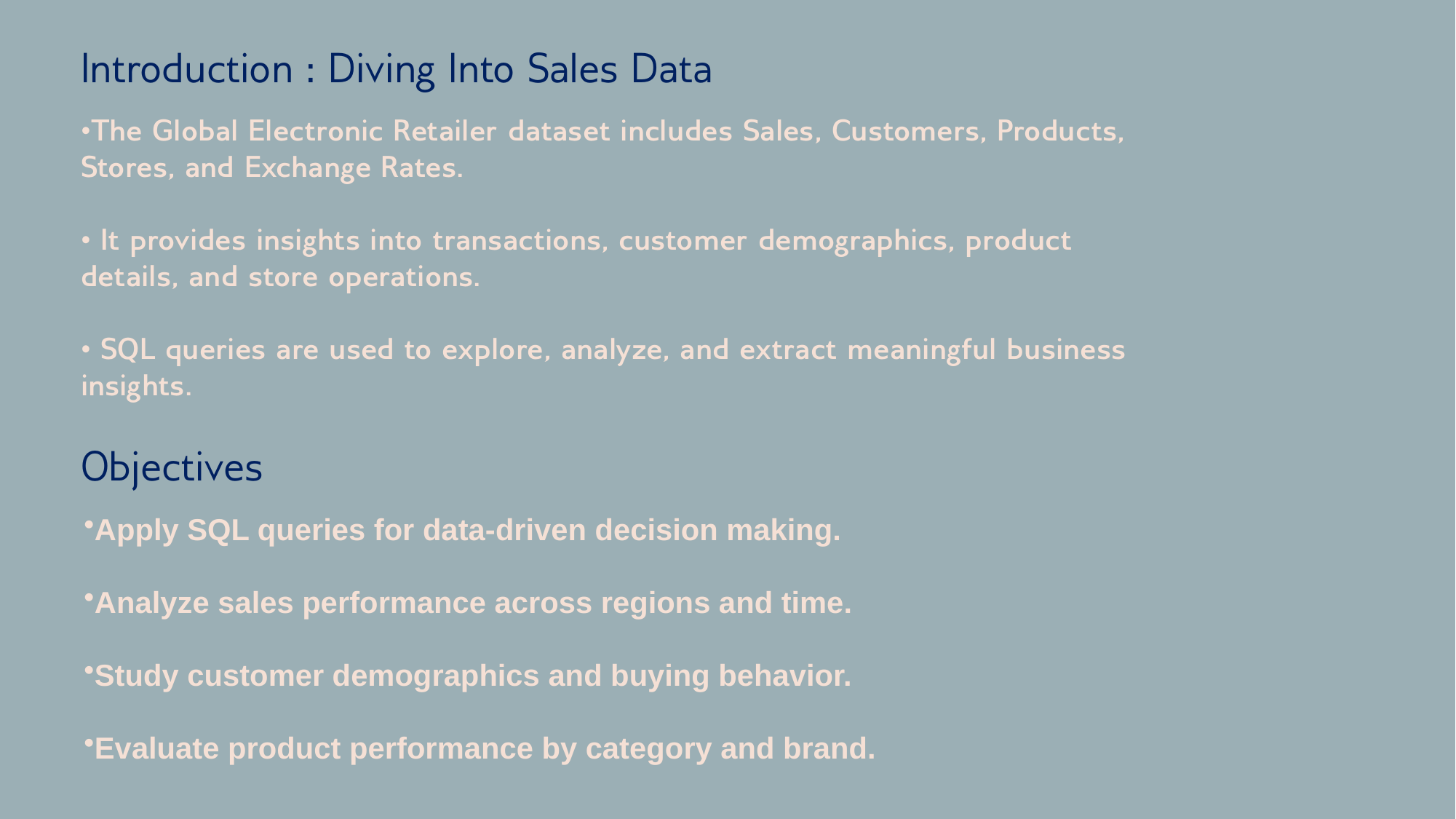

Introduction : Diving Into Sales Data
•The Global Electronic Retailer dataset includes Sales, Customers, Products, Stores, and Exchange Rates.

• It provides insights into transactions, customer demographics, product details, and store operations.

• SQL queries are used to explore, analyze, and extract meaningful business insights.

Objectives
Apply SQL queries for data-driven decision making.

Analyze sales performance across regions and time.

Study customer demographics and buying behavior.

Evaluate product performance by category and brand.